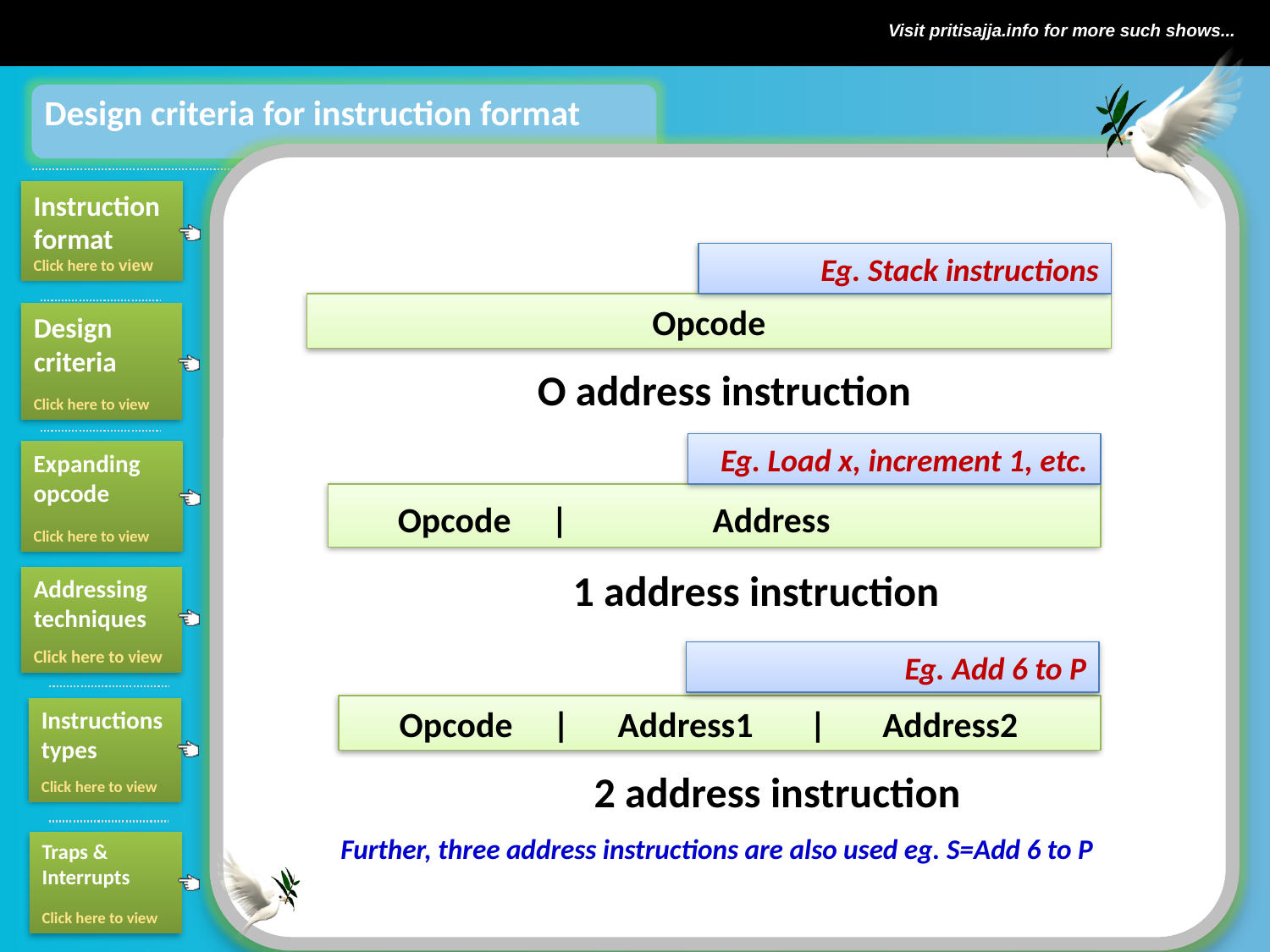

Design criteria for instruction format
Eg. Stack instructions
Opcode
O address instruction
Eg. Load x, increment 1, etc.
      Opcode     |                  Address
1 address instruction
Eg. Add 6 to P
      Opcode     |      Address1       |       Address2
2 address instruction
Further, three address instructions are also used eg. S=Add 6 to P